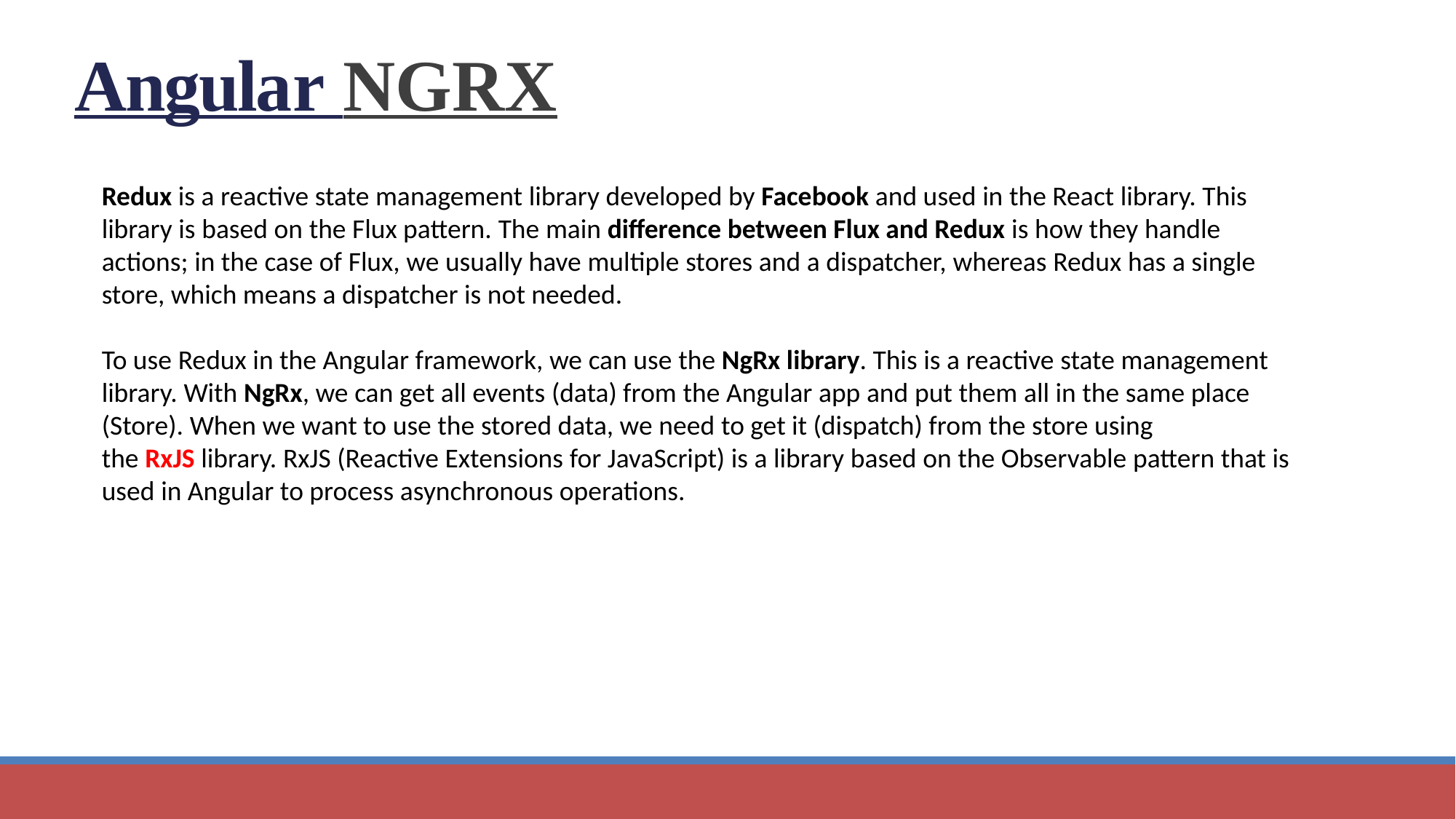

55
Angular
# Angular NGRX
Redux is a reactive state management library developed by Facebook and used in the React library. This library is based on the Flux pattern. The main difference between Flux and Redux is how they handle actions; in the case of Flux, we usually have multiple stores and a dispatcher, whereas Redux has a single store, which means a dispatcher is not needed.
To use Redux in the Angular framework, we can use the NgRx library. This is a reactive state management library. With NgRx, we can get all events (data) from the Angular app and put them all in the same place (Store). When we want to use the stored data, we need to get it (dispatch) from the store using the RxJS library. RxJS (Reactive Extensions for JavaScript) is a library based on the Observable pattern that is used in Angular to process asynchronous operations.